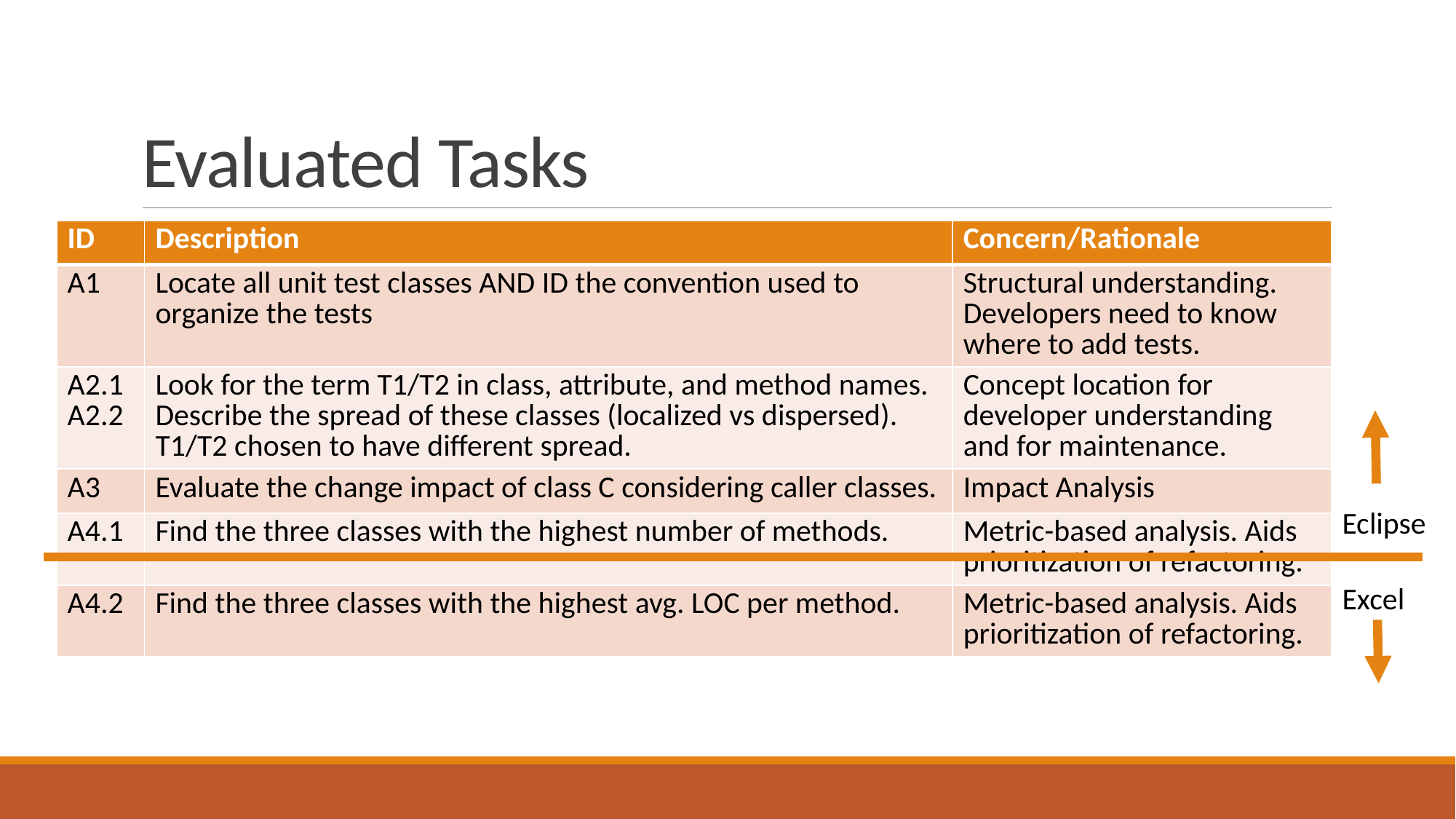

# Evaluated Tasks
| ID | Description | Concern/Rationale |
| --- | --- | --- |
| A1 | Locate all unit test classes AND ID the convention used to organize the tests | Structural understanding. Developers need to know where to add tests. |
| A2.1 A2.2 | Look for the term T1/T2 in class, attribute, and method names. Describe the spread of these classes (localized vs dispersed). T1/T2 chosen to have different spread. | Concept location for developer understanding and for maintenance. |
| A3 | Evaluate the change impact of class C considering caller classes. | Impact Analysis |
| A4.1 | Find the three classes with the highest number of methods. | Metric-based analysis. Aids prioritization of refactoring. |
| A4.2 | Find the three classes with the highest avg. LOC per method. | Metric-based analysis. Aids prioritization of refactoring. |
Eclipse
Excel